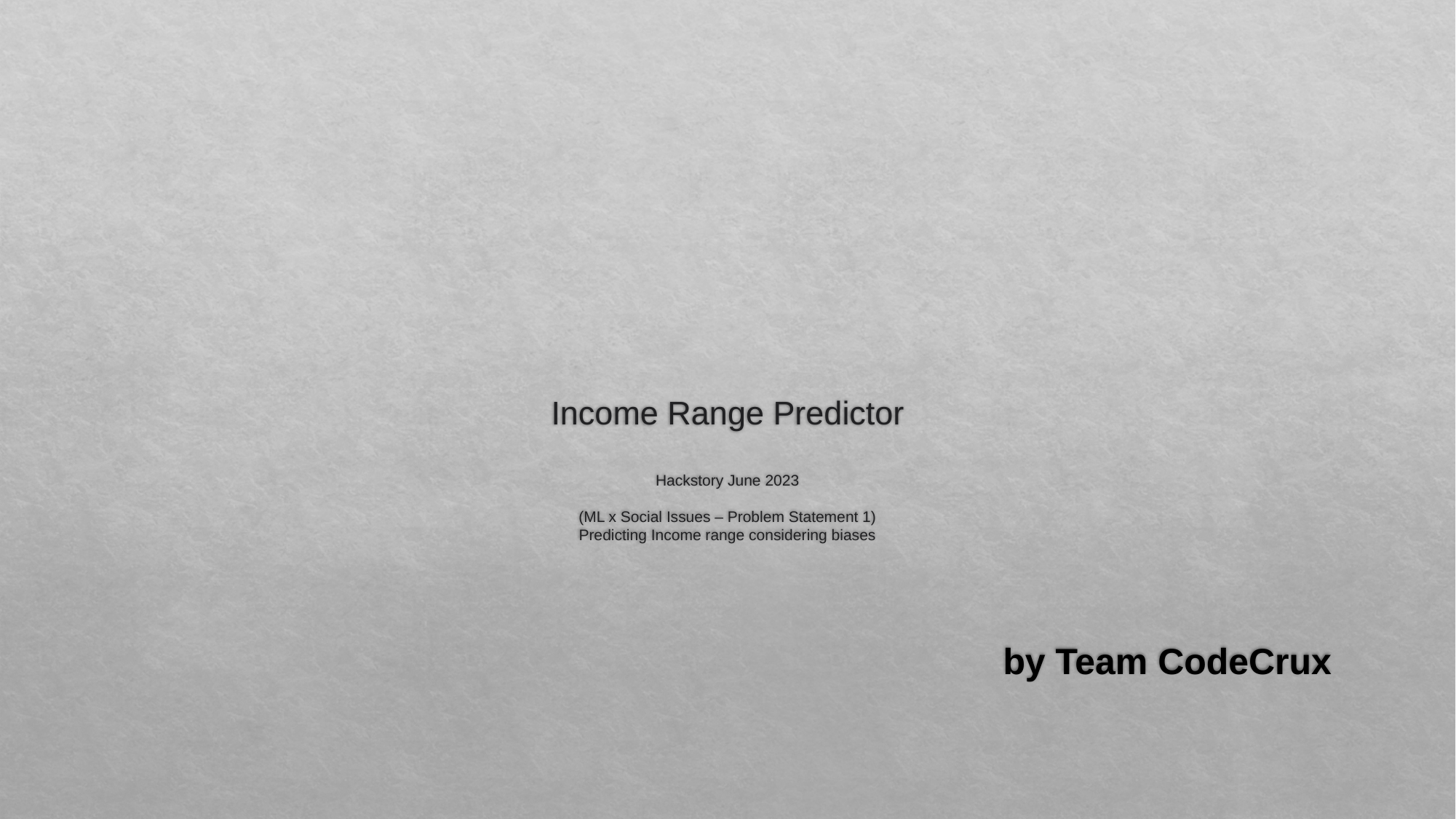

# Income Range Predictor Hackstory June 2023 (ML x Social Issues – Problem Statement 1) Predicting Income range considering biases
by Team CodeCrux